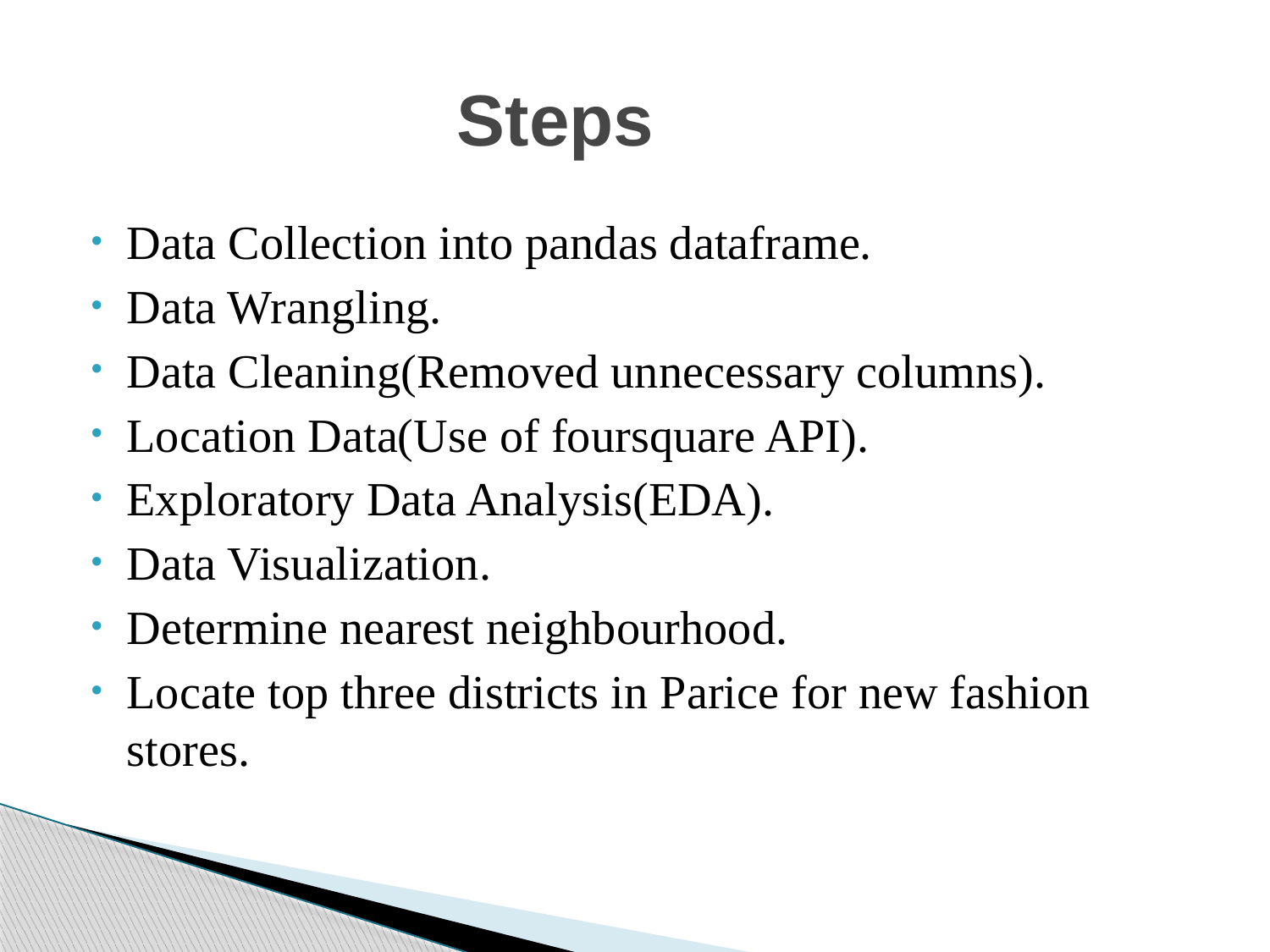

# Steps
Data Collection into pandas dataframe.
Data Wrangling.
Data Cleaning(Removed unnecessary columns).
Location Data(Use of foursquare API).
Exploratory Data Analysis(EDA).
Data Visualization.
Determine nearest neighbourhood.
Locate top three districts in Parice for new fashion stores.